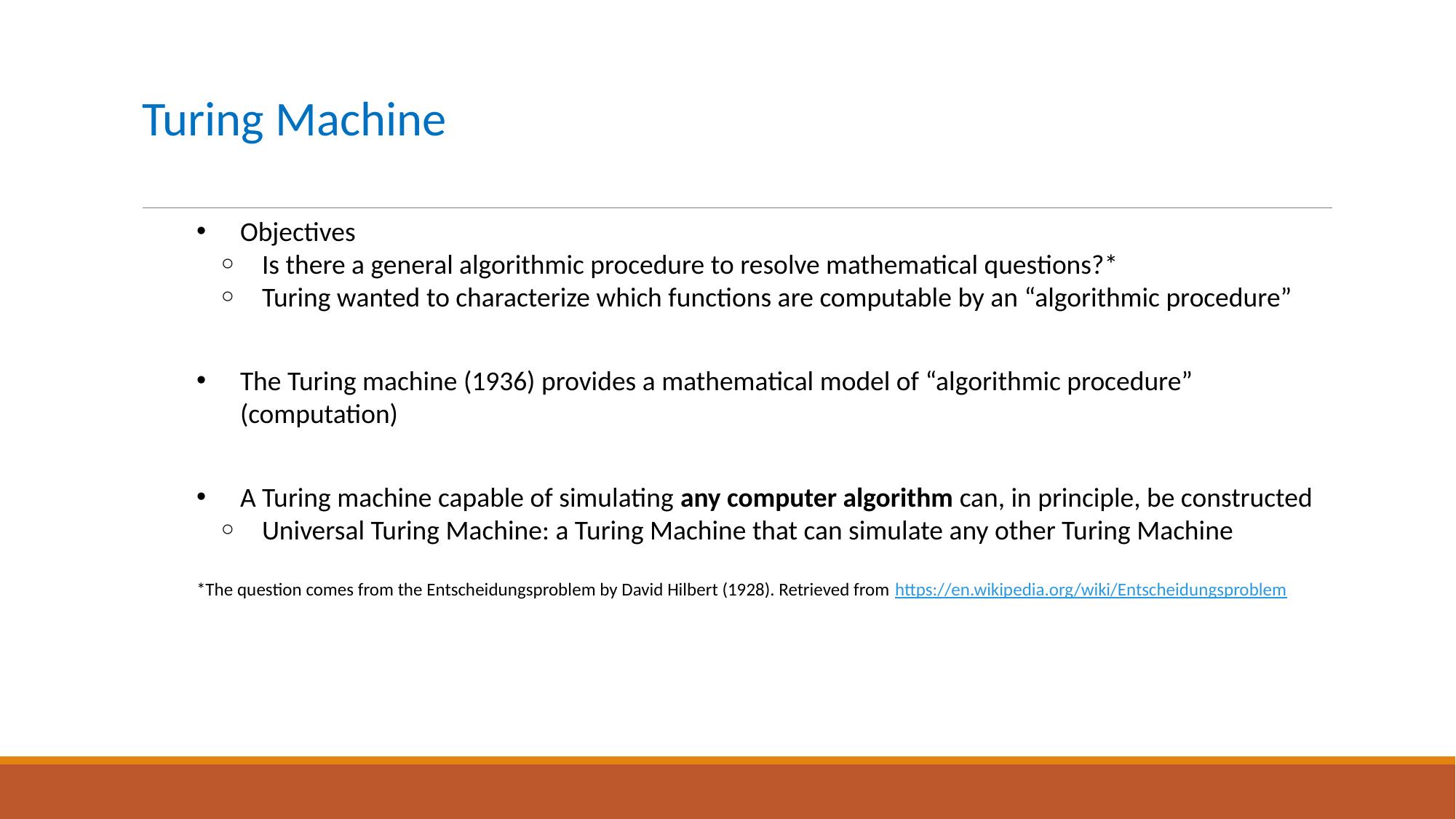

# Turing Machine
Objectives
Is there a general algorithmic procedure to resolve mathematical questions?*
Turing wanted to characterize which functions are computable by an “algorithmic procedure”

The Turing machine (1936) provides a mathematical model of “algorithmic procedure” (computation)

A Turing machine capable of simulating any computer algorithm can, in principle, be constructed
Universal Turing Machine: a Turing Machine that can simulate any other Turing Machine

*The question comes from the Entscheidungsproblem by David Hilbert (1928). Retrieved from https://en.wikipedia.org/wiki/Entscheidungsproblem